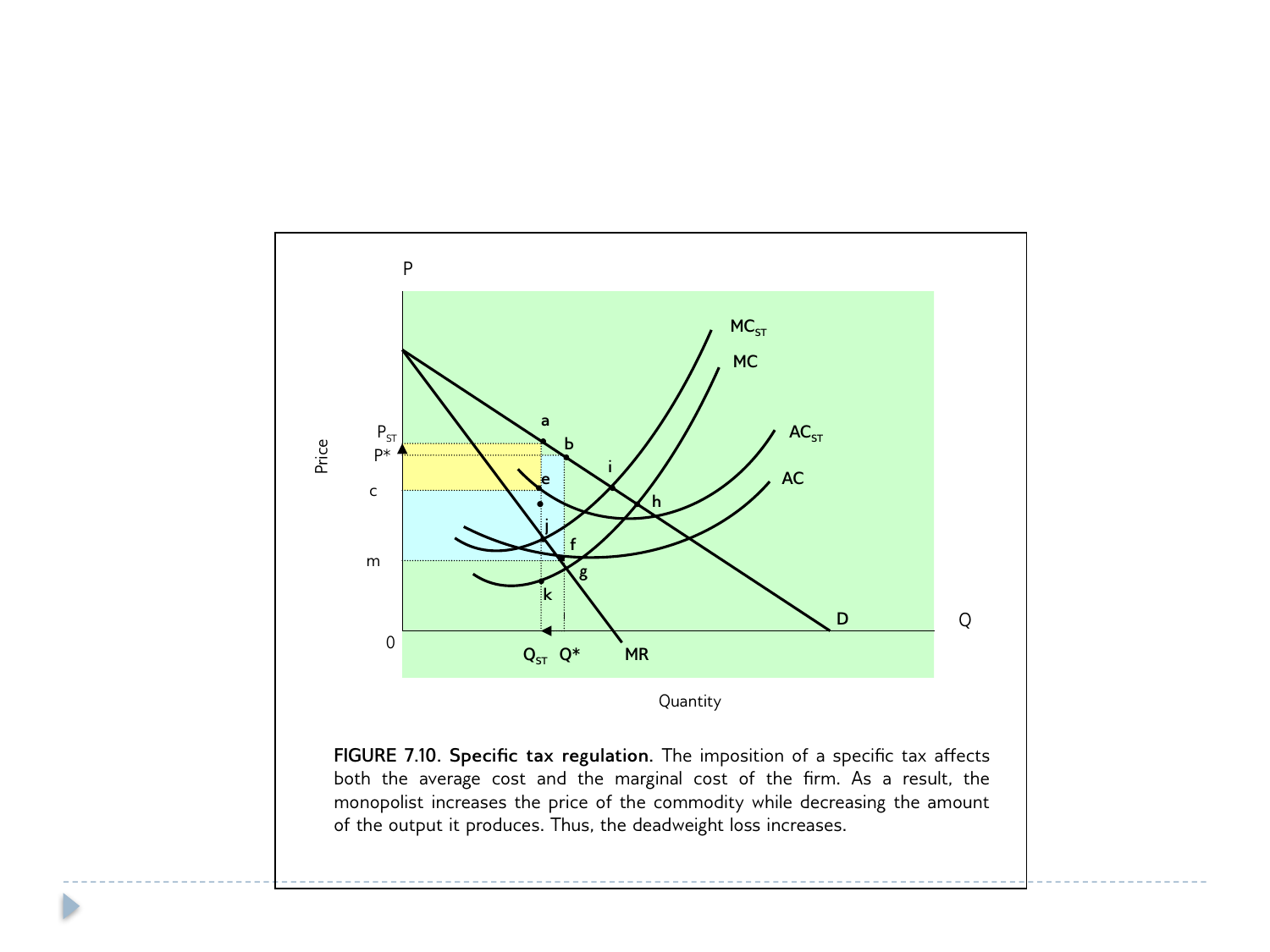

P

MCST

MC

a
   PST
ACST
b

 P*

Price

i
e
AC
c

h

j
f

m

g

k
D
Q

0

QST
Q*
MR
Quantity
FIGURE 7.10. Specific tax regulation. The imposition of a specific tax affects both the average cost and the marginal cost of the firm. As a result, the monopolist increases the price of the commodity while decreasing the amount of the output it produces. Thus, the deadweight loss increases.
•